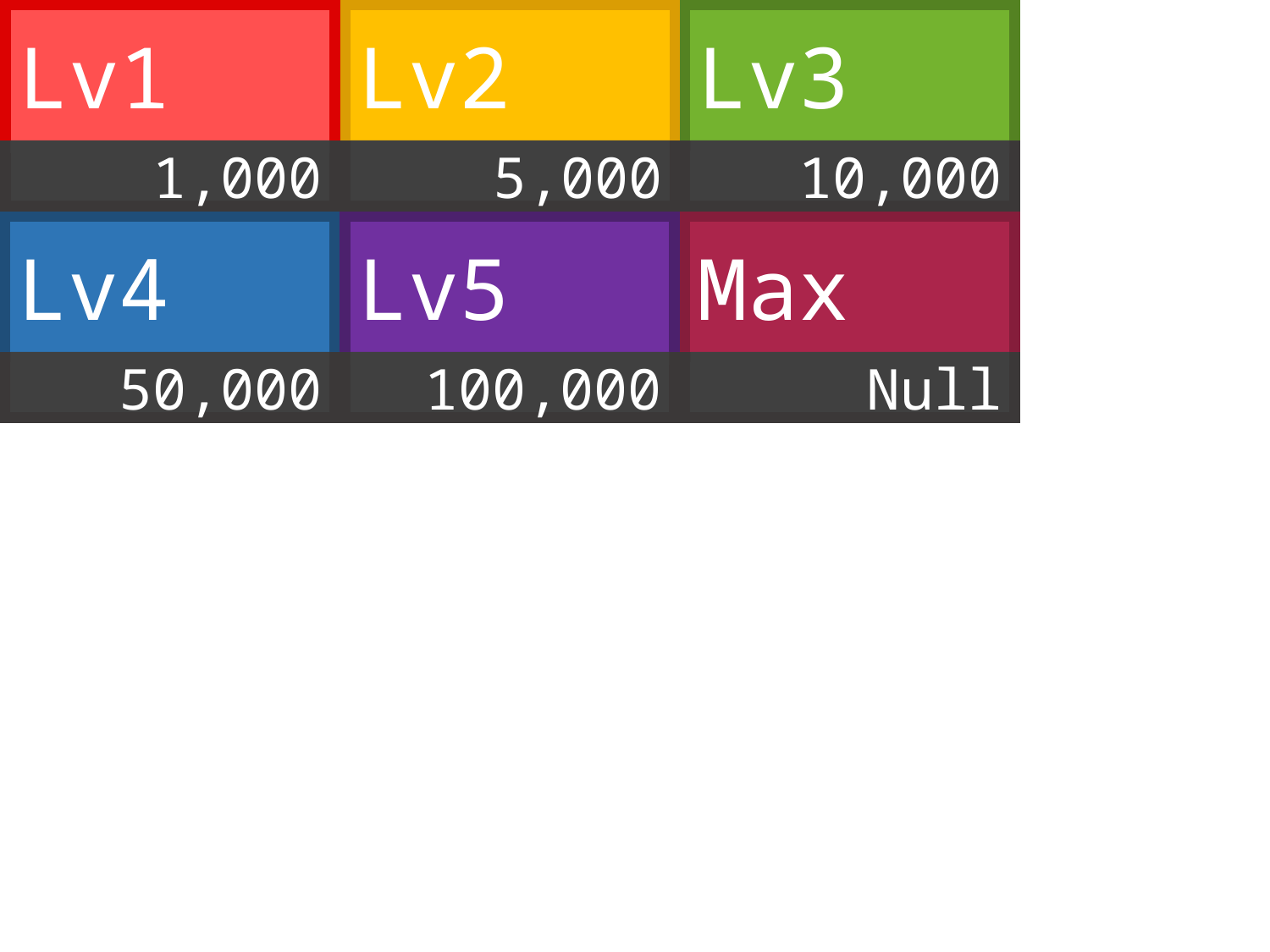

Lv1
1,000

Lv2
5,000

Lv3
10,000

Lv4
50,000

Lv5
100,000

Max
Null